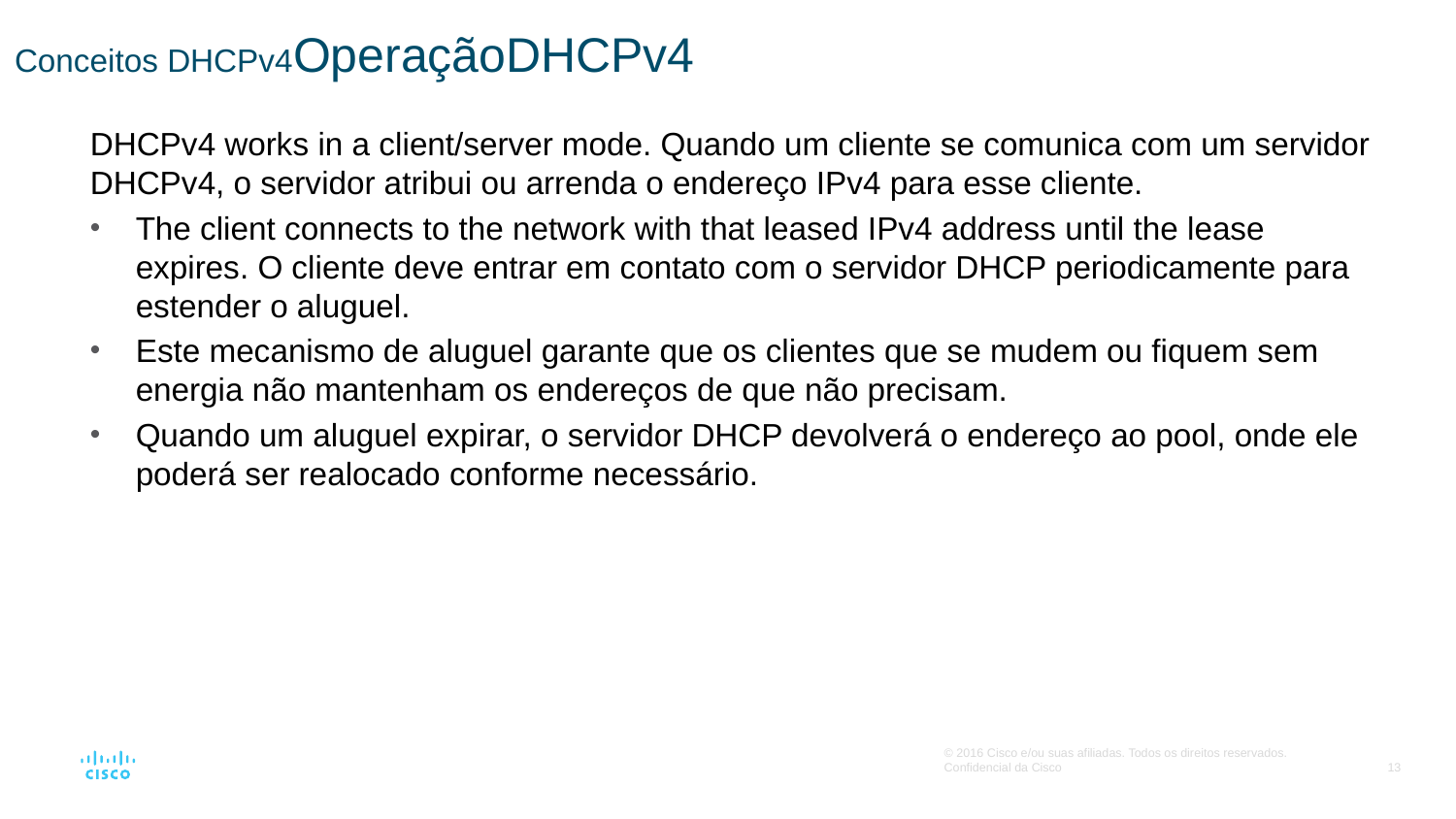

# Conceitos DHCPv4OperaçãoDHCPv4
DHCPv4 works in a client/server mode. Quando um cliente se comunica com um servidor DHCPv4, o servidor atribui ou arrenda o endereço IPv4 para esse cliente.
The client connects to the network with that leased IPv4 address until the lease expires. O cliente deve entrar em contato com o servidor DHCP periodicamente para estender o aluguel.
Este mecanismo de aluguel garante que os clientes que se mudem ou fiquem sem energia não mantenham os endereços de que não precisam.
Quando um aluguel expirar, o servidor DHCP devolverá o endereço ao pool, onde ele poderá ser realocado conforme necessário.